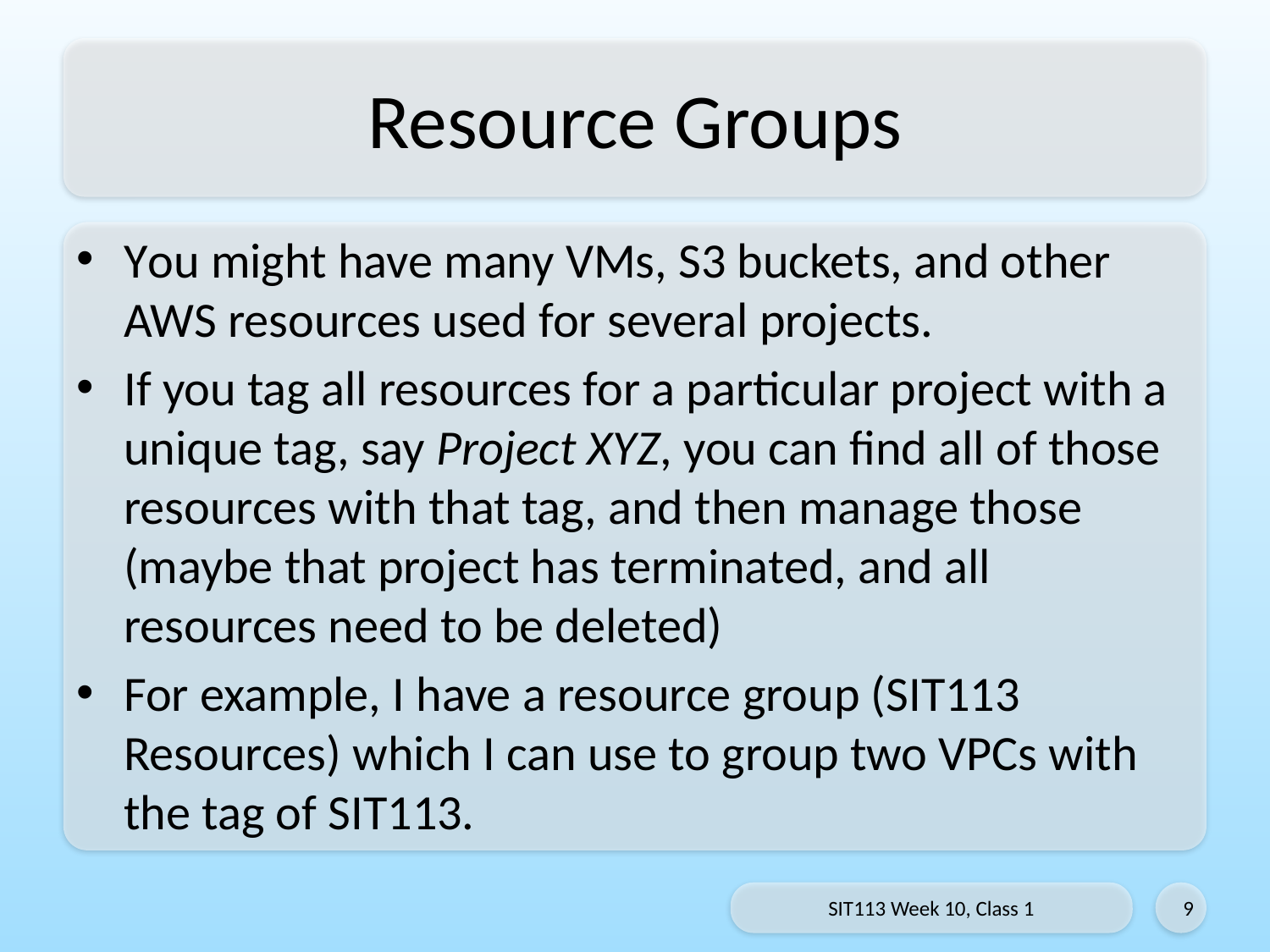

# Resource Groups
You might have many VMs, S3 buckets, and other AWS resources used for several projects.
If you tag all resources for a particular project with a unique tag, say Project XYZ, you can find all of those resources with that tag, and then manage those (maybe that project has terminated, and all resources need to be deleted)
For example, I have a resource group (SIT113 Resources) which I can use to group two VPCs with the tag of SIT113.
SIT113 Week 10, Class 1
9